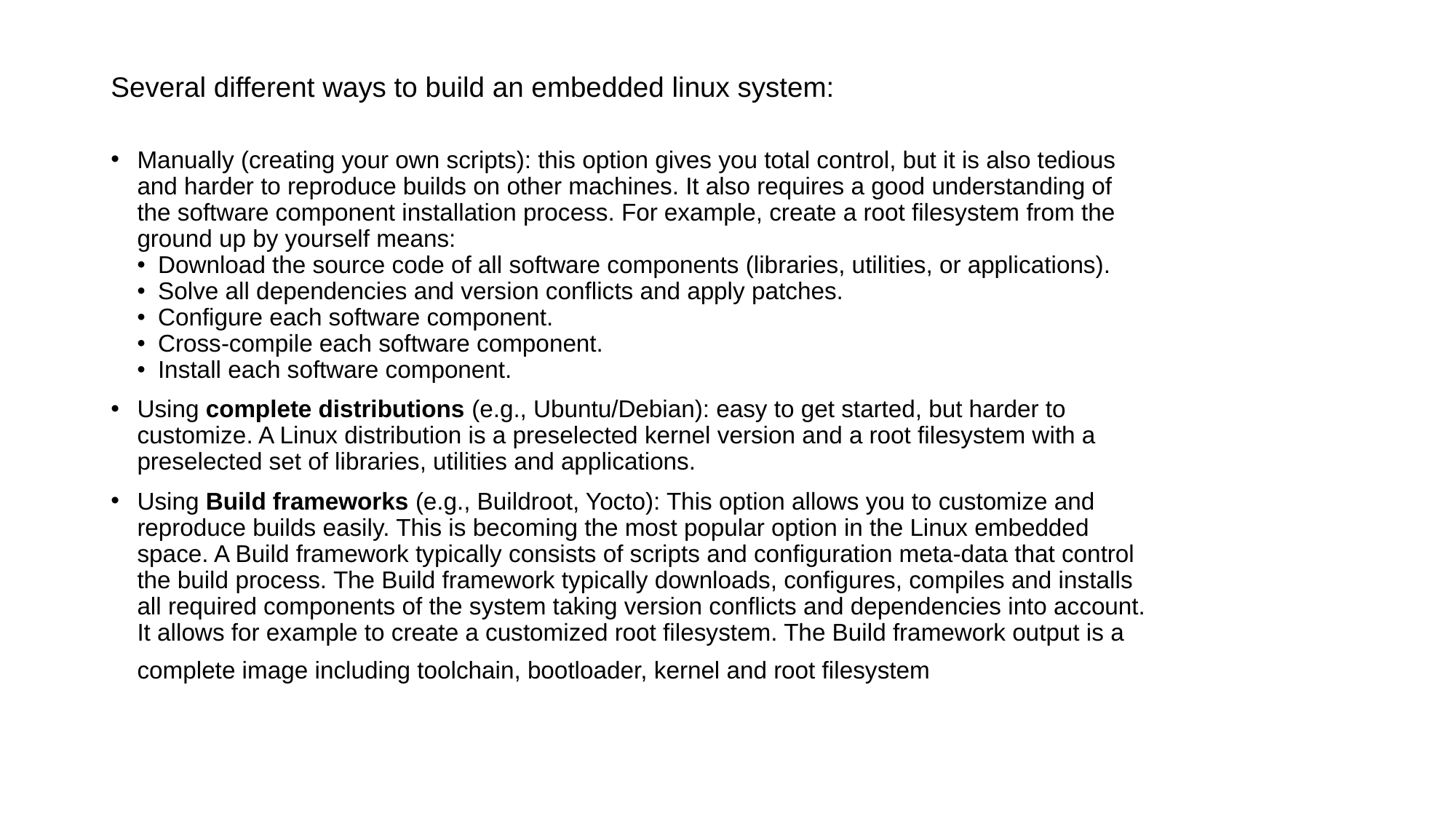

# Several different ways to build an embedded linux system:
Manually (creating your own scripts): this option gives you total control, but it is also tedious
and harder to reproduce builds on other machines. It also requires a good understanding of
the software component installation process. For example, create a root filesystem from the
ground up by yourself means:
• Download the source code of all software components (libraries, utilities, or applications).
• Solve all dependencies and version conflicts and apply patches.
• Configure each software component.
• Cross-compile each software component.
• Install each software component.
Using complete distributions (e.g., Ubuntu/Debian): easy to get started, but harder to
customize. A Linux distribution is a preselected kernel version and a root filesystem with a
preselected set of libraries, utilities and applications.
Using Build frameworks (e.g., Buildroot, Yocto): This option allows you to customize and
reproduce builds easily. This is becoming the most popular option in the Linux embedded
space. A Build framework typically consists of scripts and configuration meta-data that control
the build process. The Build framework typically downloads, configures, compiles and installs
all required components of the system taking version conflicts and dependencies into account.
It allows for example to create a customized root filesystem. The Build framework output is a
complete image including toolchain, bootloader, kernel and root filesystem